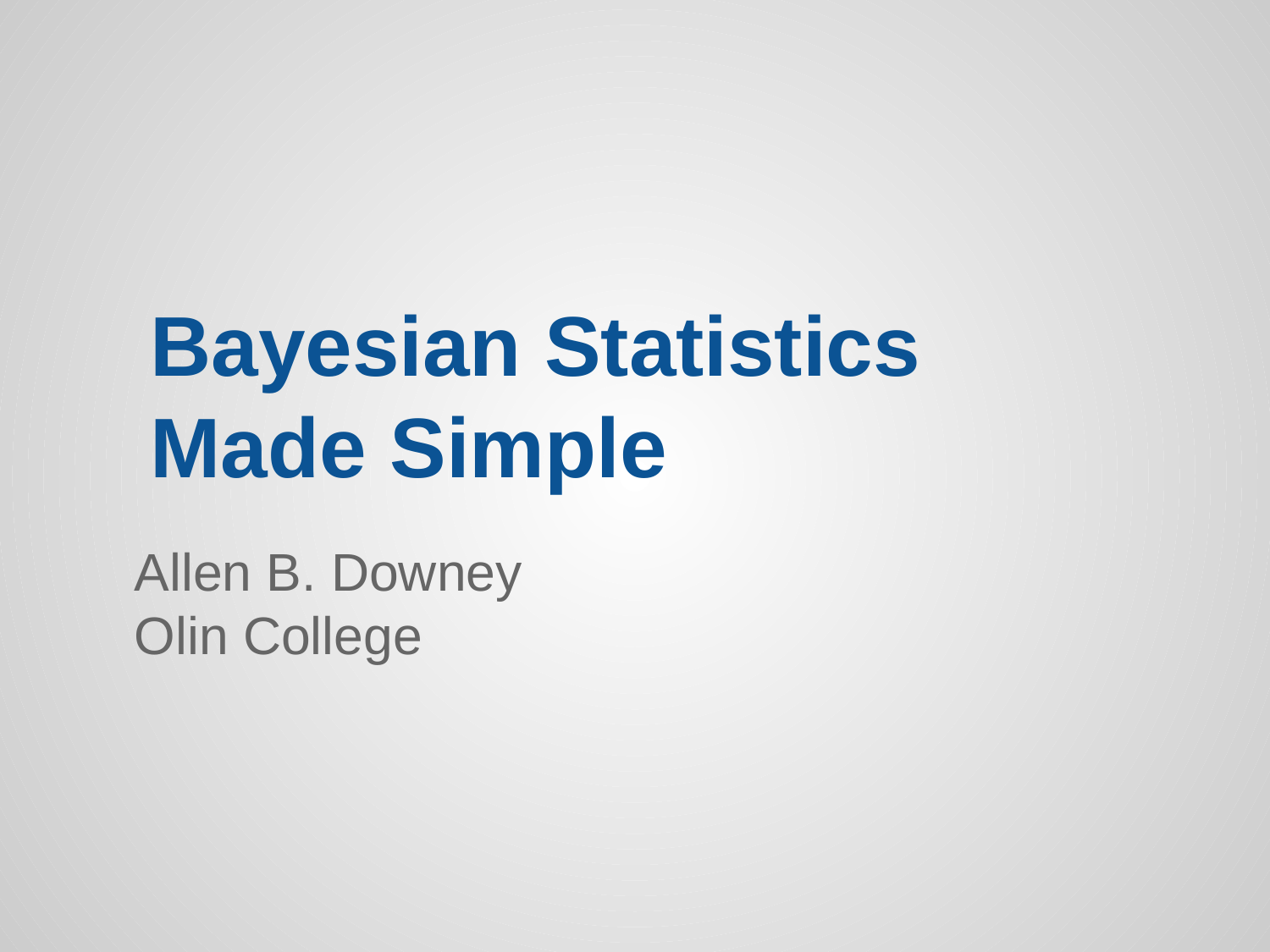

# Bayesian Statistics
Made Simple
Allen B. Downey
Olin College